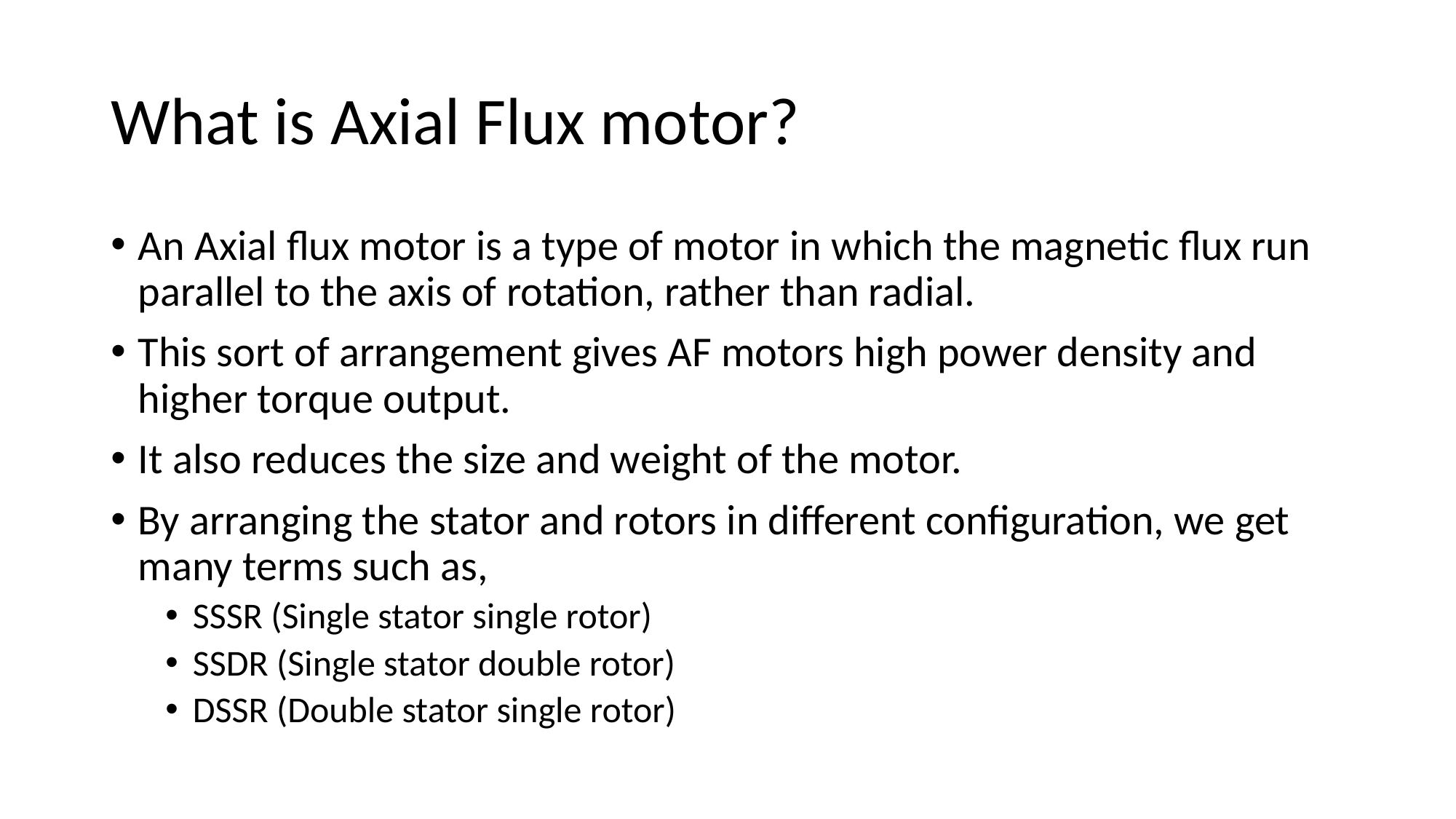

# What is Axial Flux motor?
An Axial flux motor is a type of motor in which the magnetic flux run parallel to the axis of rotation, rather than radial.
This sort of arrangement gives AF motors high power density and higher torque output.
It also reduces the size and weight of the motor.
By arranging the stator and rotors in different configuration, we get many terms such as,
SSSR (Single stator single rotor)
SSDR (Single stator double rotor)
DSSR (Double stator single rotor)